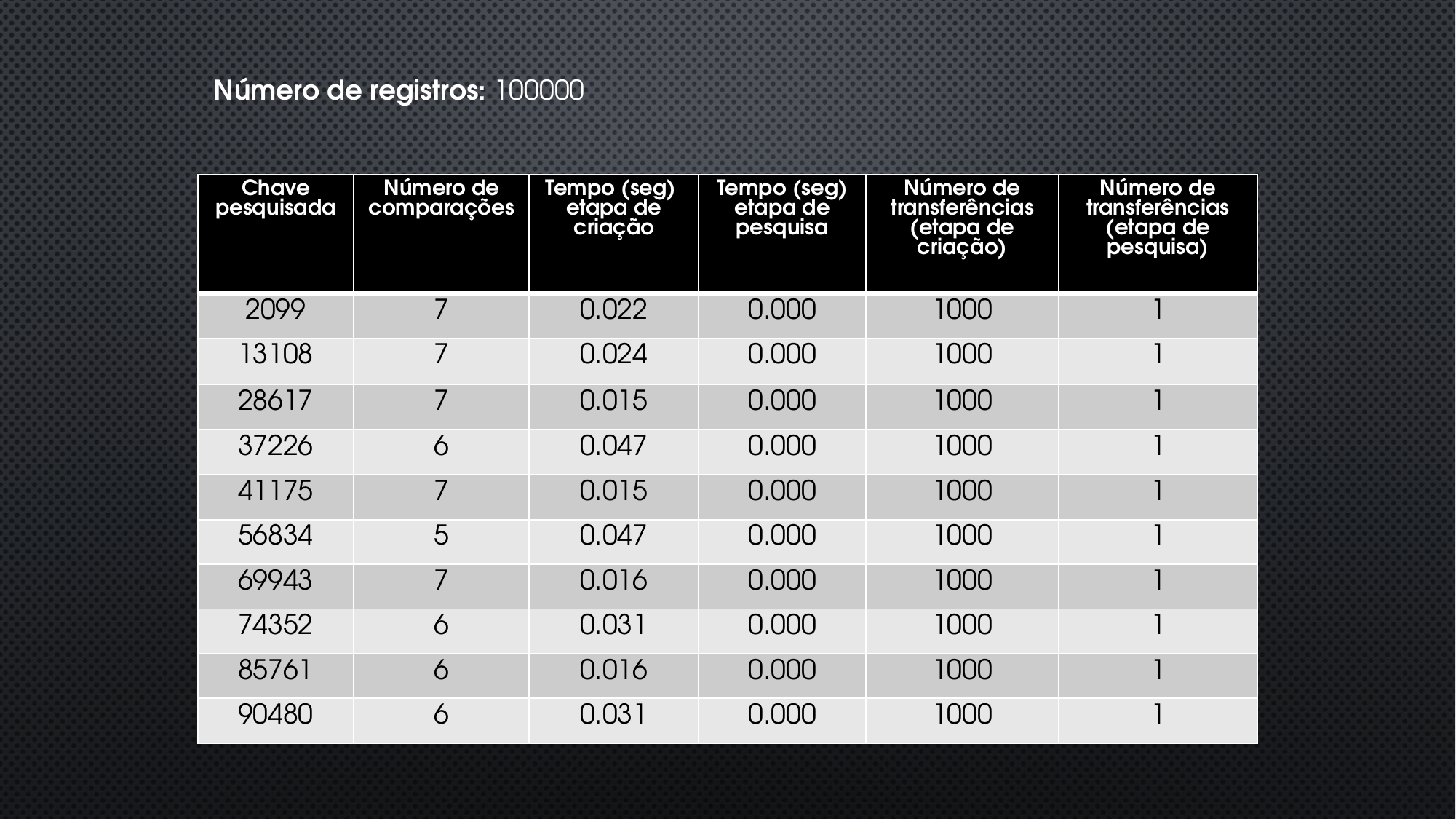

Número de registros: 100000
| Chave pesquisada | Número de comparações | Tempo (seg) etapa de criação | Tempo (seg) etapa de pesquisa | Número de transferências (etapa de criação) | Número de transferências (etapa de pesquisa) |
| --- | --- | --- | --- | --- | --- |
| 2099 | 7 | 0.022 | 0.000 | 1000 | 1 |
| 13108 | 7 | 0.024 | 0.000 | 1000 | 1 |
| 28617 | 7 | 0.015 | 0.000 | 1000 | 1 |
| 37226 | 6 | 0.047 | 0.000 | 1000 | 1 |
| 41175 | 7 | 0.015 | 0.000 | 1000 | 1 |
| 56834 | 5 | 0.047 | 0.000 | 1000 | 1 |
| 69943 | 7 | 0.016 | 0.000 | 1000 | 1 |
| 74352 | 6 | 0.031 | 0.000 | 1000 | 1 |
| 85761 | 6 | 0.016 | 0.000 | 1000 | 1 |
| 90480 | 6 | 0.031 | 0.000 | 1000 | 1 |